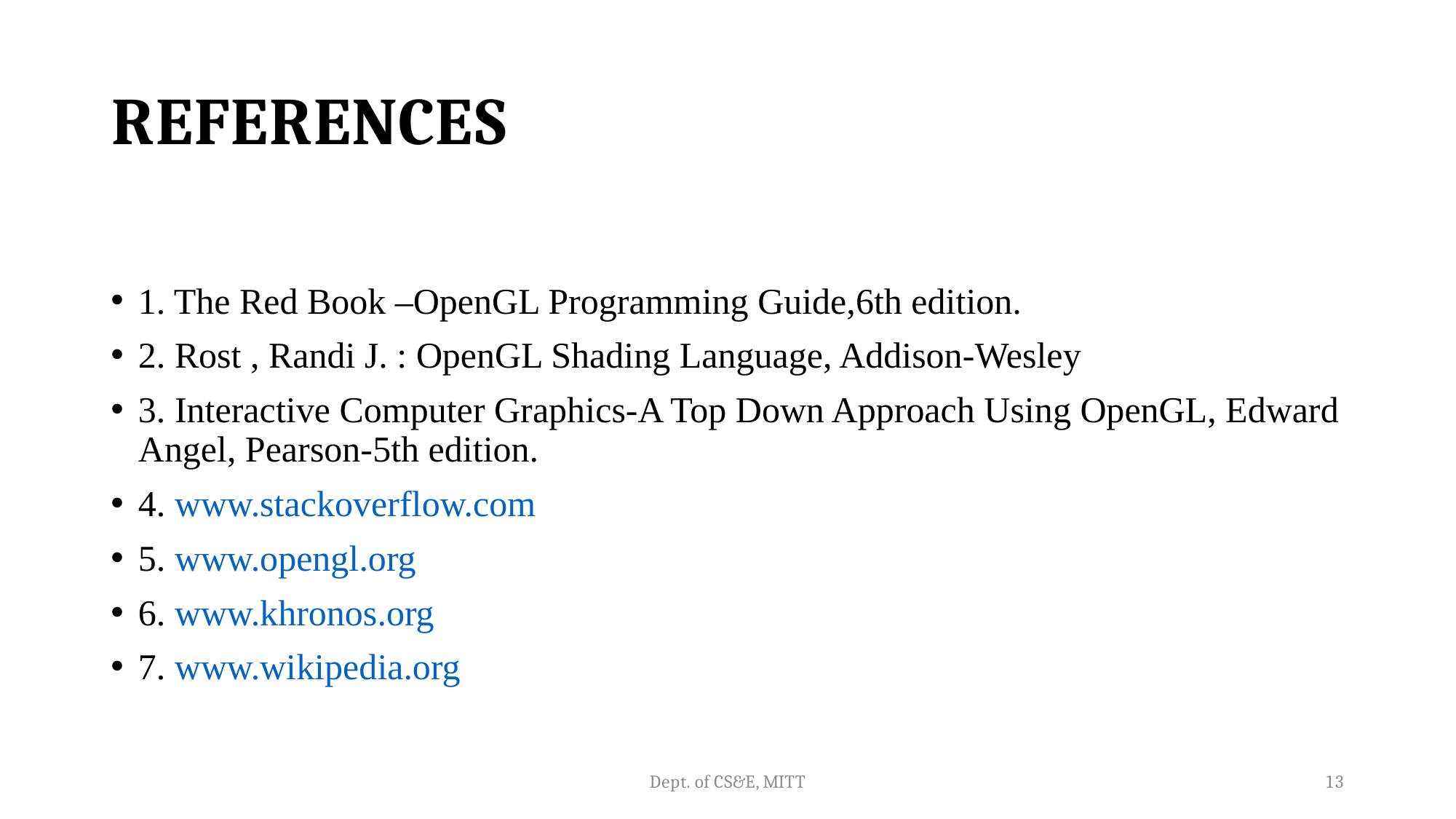

# REFERENCES

1. The Red Book –OpenGL Programming Guide,6th edition.
2. Rost , Randi J. : OpenGL Shading Language, Addison-Wesley
3. Interactive Computer Graphics-A Top Down Approach Using OpenGL, Edward Angel, Pearson-5th edition.
4. www.stackoverflow.com
5. www.opengl.org
6. www.khronos.org
7. www.wikipedia.org

Dept. of CS&E, MITT
13
Computer graphics laboratory with mini-Project – 18CSl67